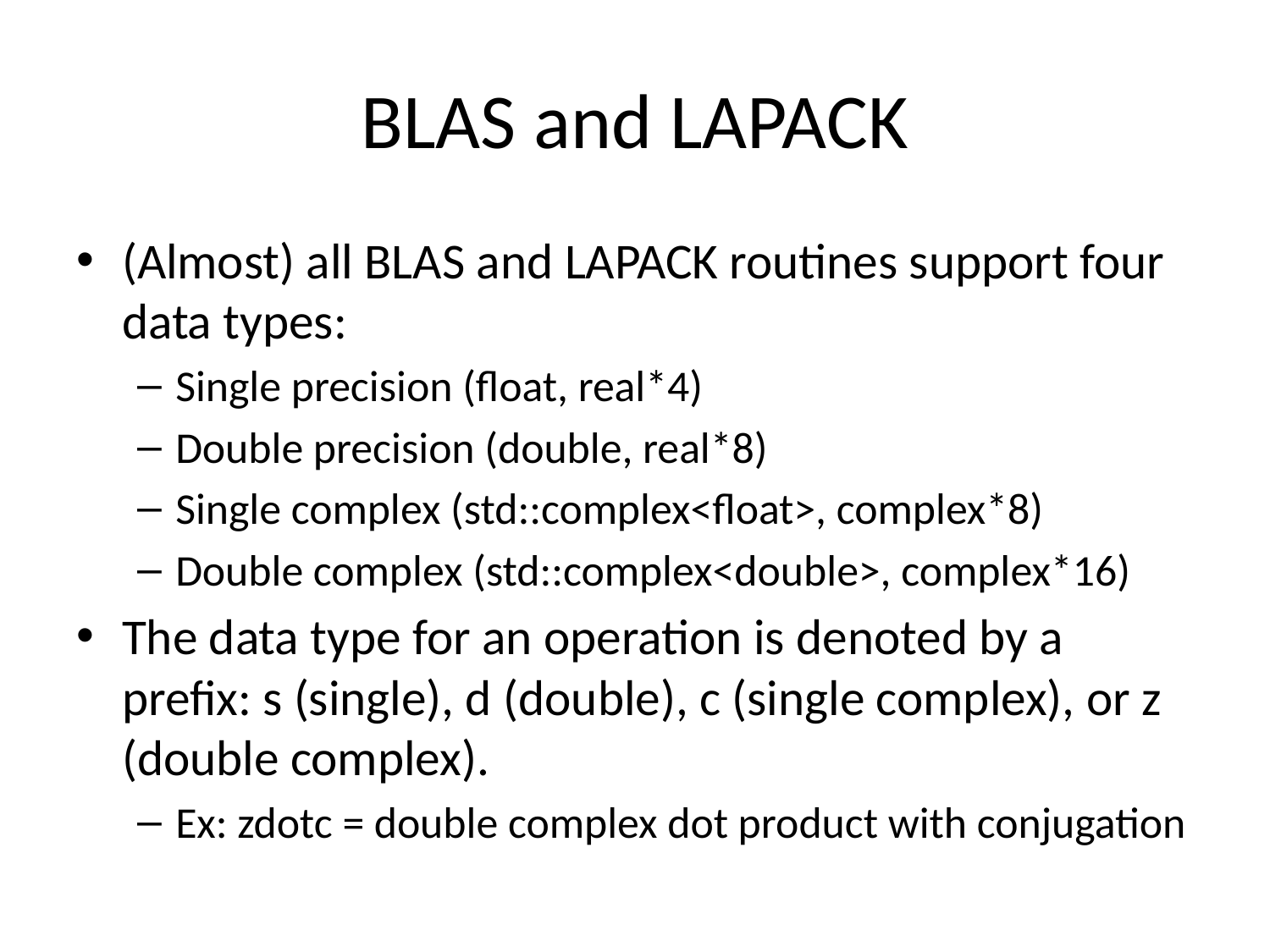

# BLAS and LAPACK
(Almost) all BLAS and LAPACK routines support four data types:
Single precision (float, real*4)
Double precision (double, real*8)
Single complex (std::complex<float>, complex*8)
Double complex (std::complex<double>, complex*16)
The data type for an operation is denoted by a prefix: s (single), d (double), c (single complex), or z (double complex).
Ex: zdotc = double complex dot product with conjugation